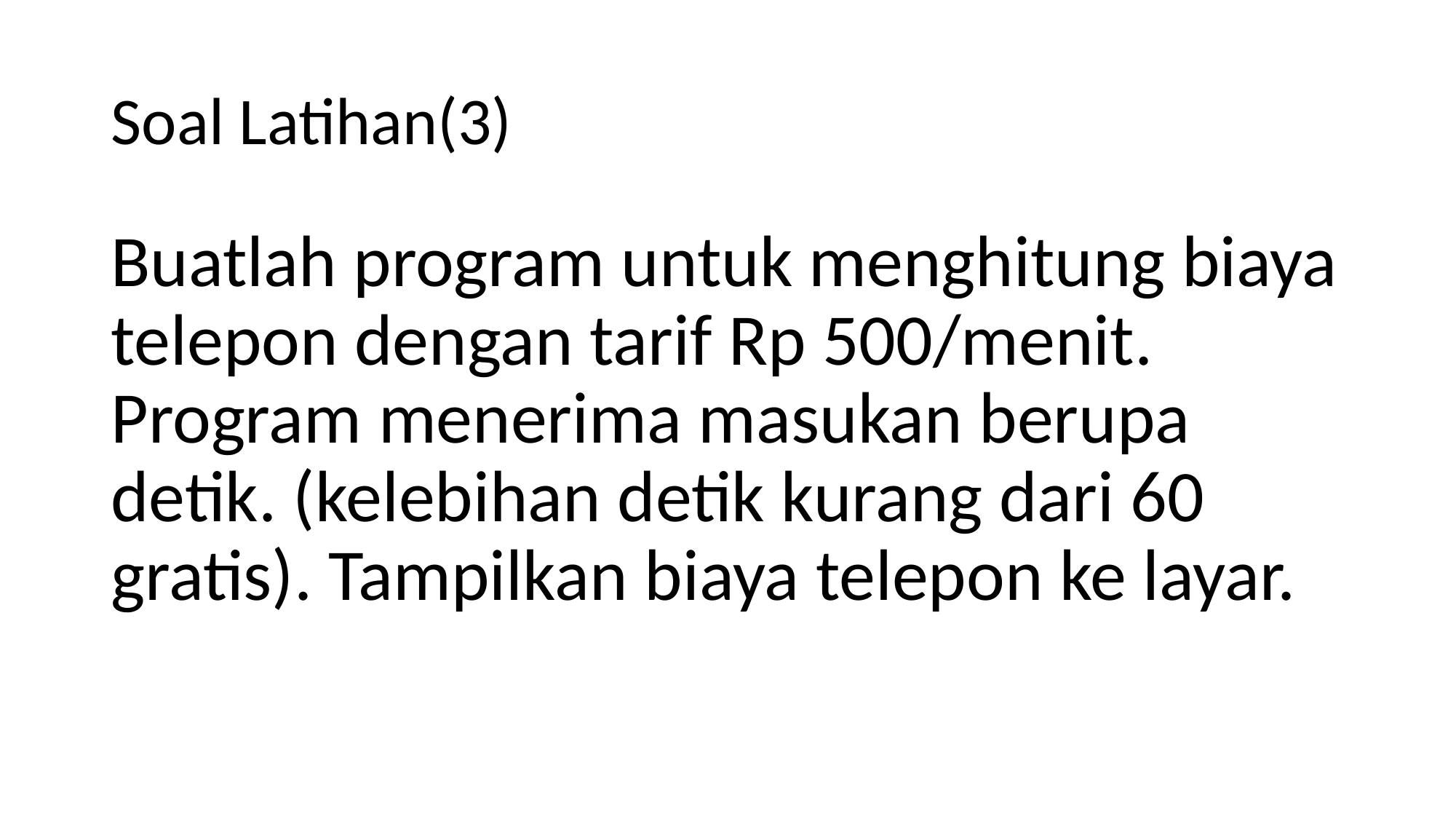

# Soal Latihan(3)
Buatlah program untuk menghitung biaya telepon dengan tarif Rp 500/menit. Program menerima masukan berupa detik. (kelebihan detik kurang dari 60 gratis). Tampilkan biaya telepon ke layar.